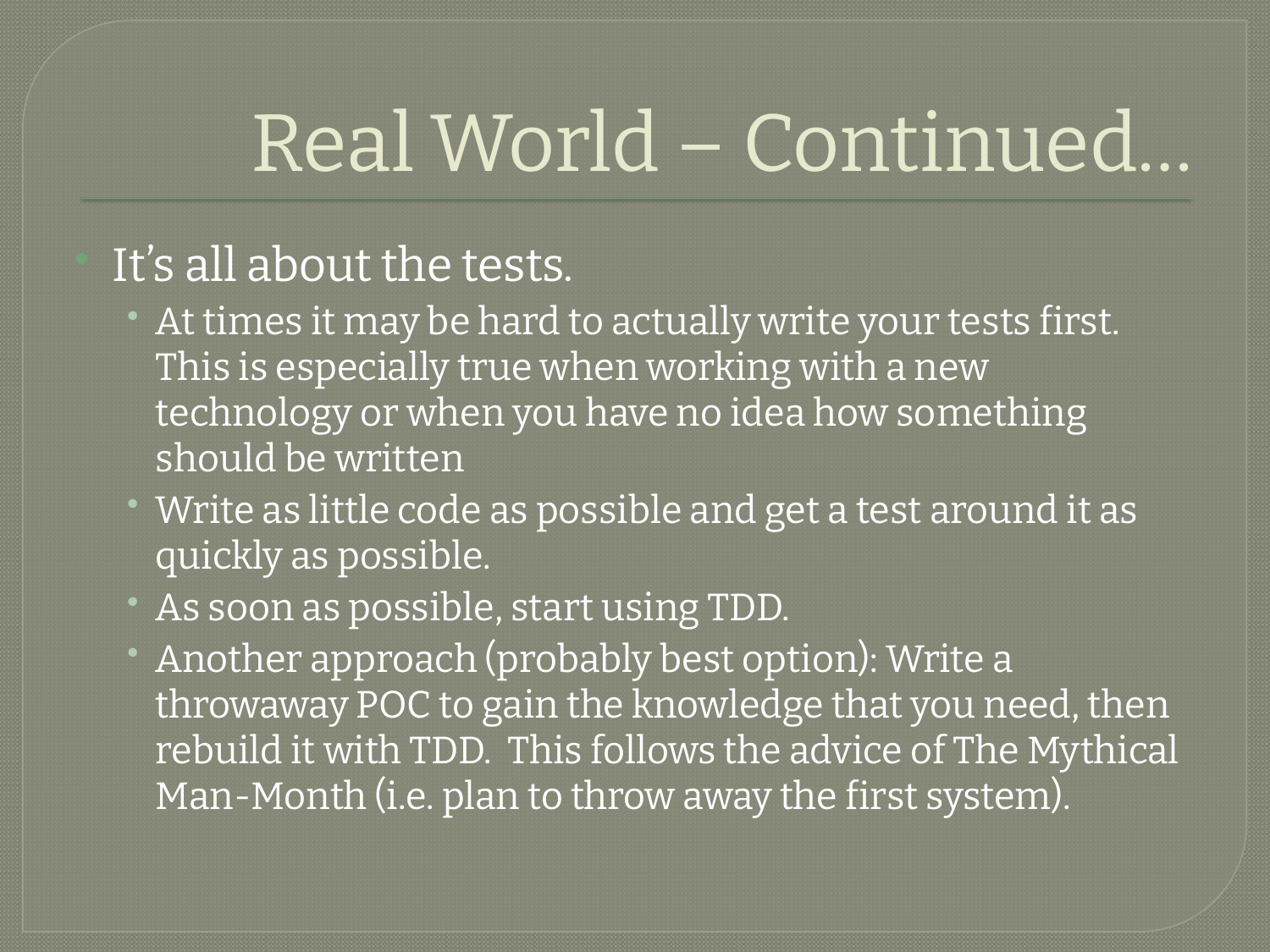

# Real World – Continued…
It’s all about the tests.
At times it may be hard to actually write your tests first.  This is especially true when working with a new technology or when you have no idea how something should be written
Write as little code as possible and get a test around it as quickly as possible.
As soon as possible, start using TDD.
Another approach (probably best option): Write a throwaway POC to gain the knowledge that you need, then rebuild it with TDD.  This follows the advice of The Mythical Man-Month (i.e. plan to throw away the first system).